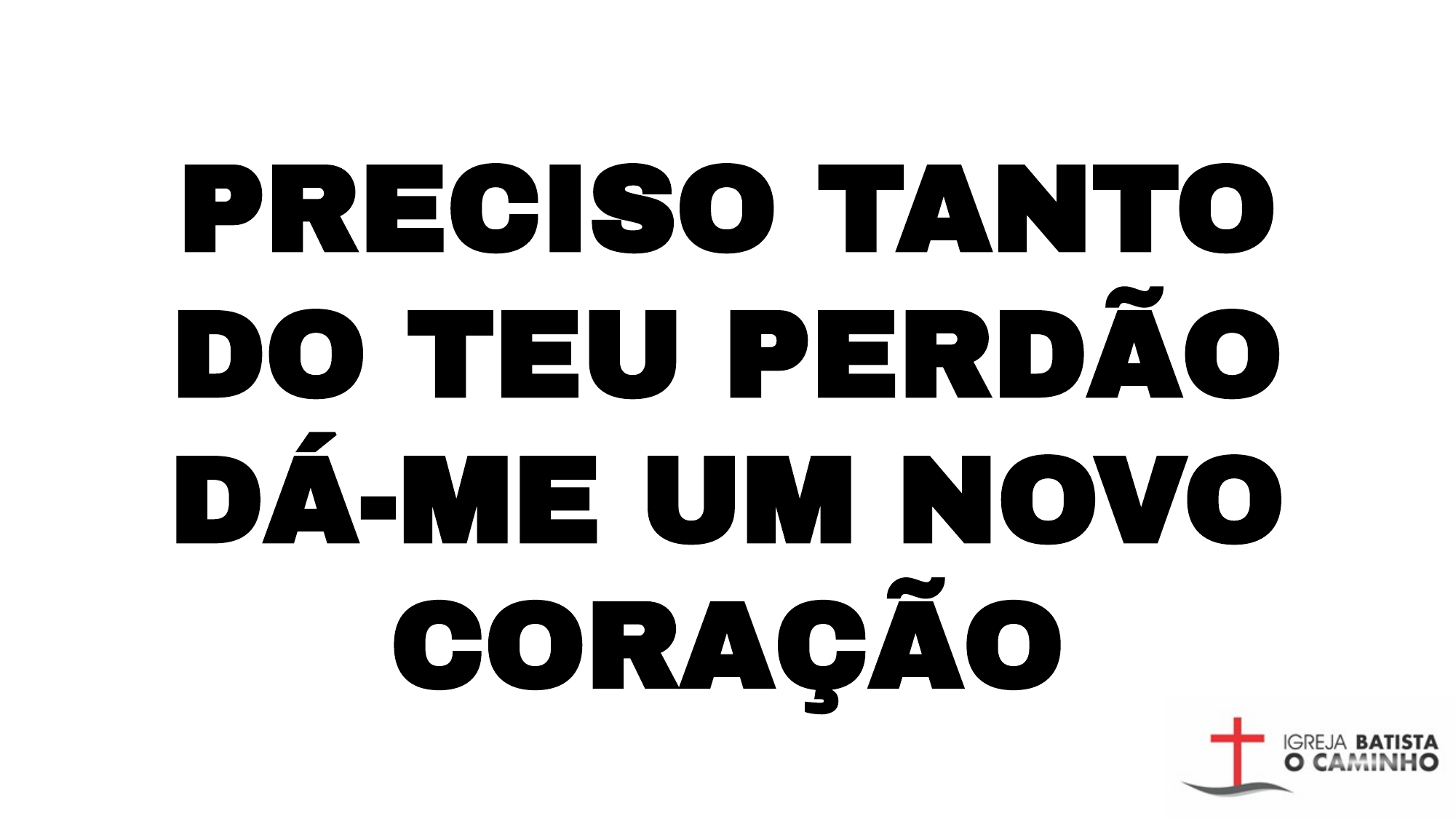

#
PRECISO TANTO DO TEU PERDÃO
DÁ-ME UM NOVO CORAÇÃO